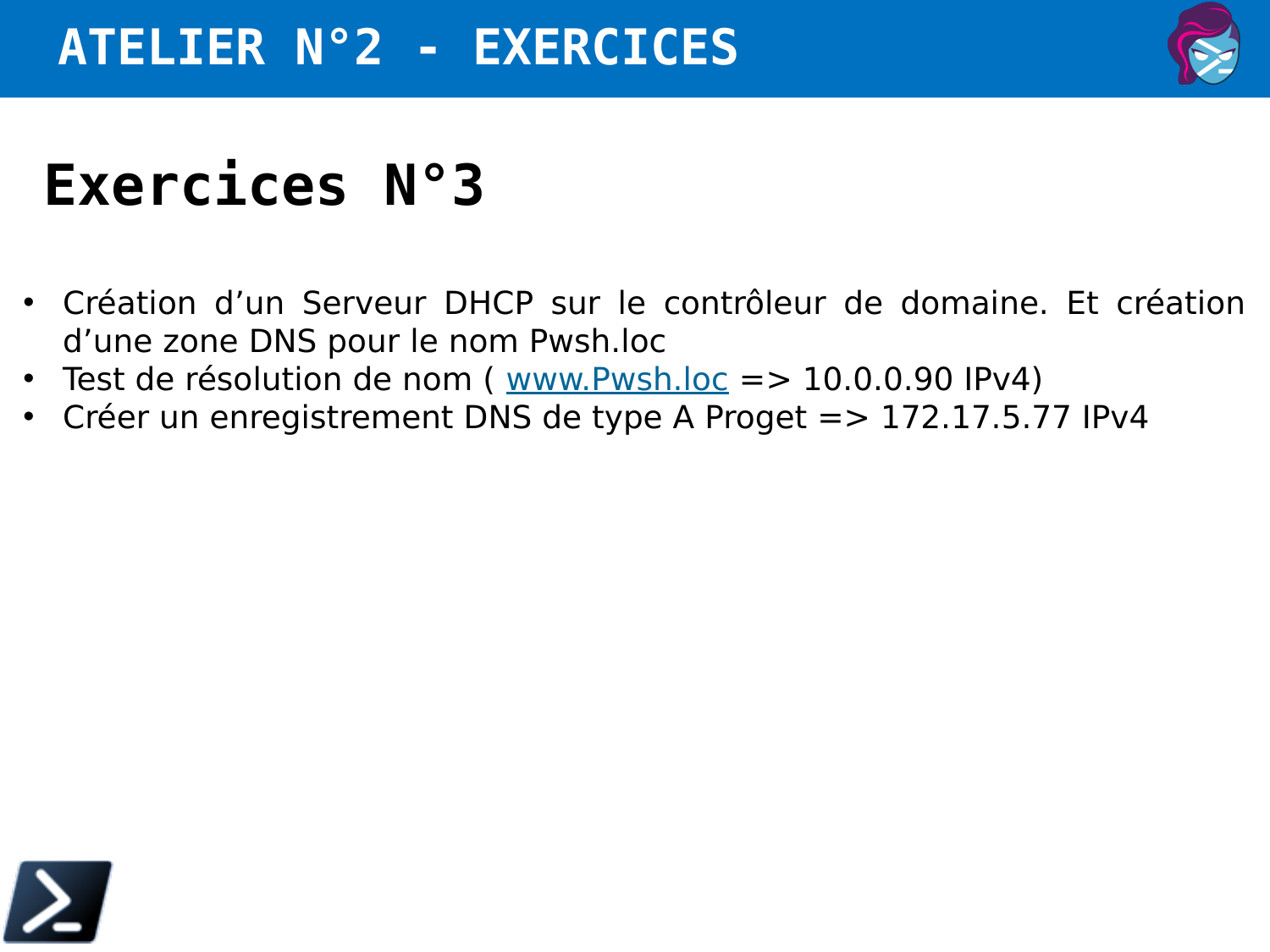

# Atelier N°2 - Exercices
Exercices N°3
Création d’un Serveur DHCP sur le contrôleur de domaine. Et création d’une zone DNS pour le nom Pwsh.loc
Test de résolution de nom ( www.Pwsh.loc => 10.0.0.90 IPv4)
Créer un enregistrement DNS de type A Proget => 172.17.5.77 IPv4